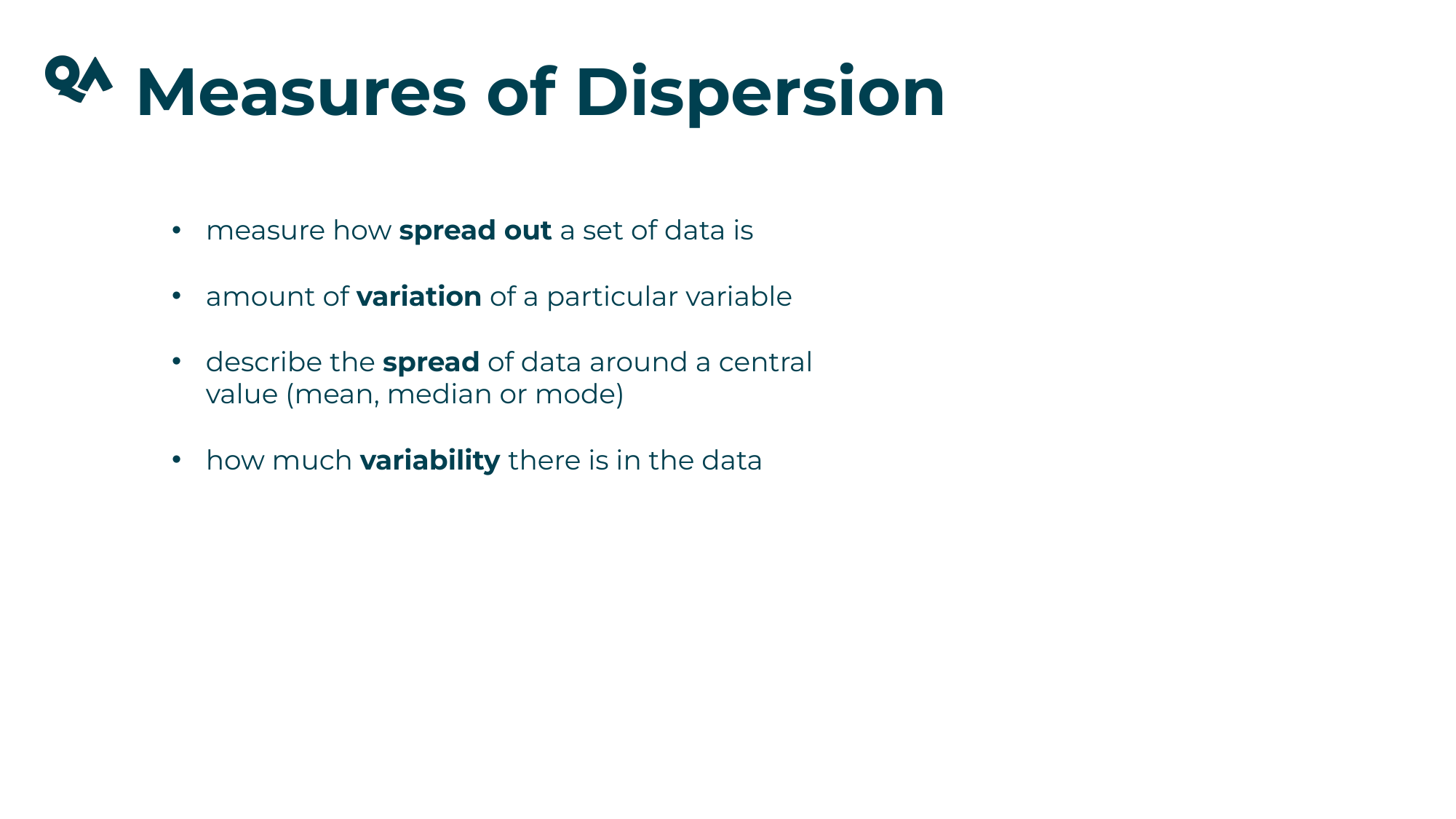

Measures of Dispersion
measure how spread out a set of data is

amount of variation of a particular variable

describe the spread of data around a central value (mean, median or mode)

how much variability there is in the data